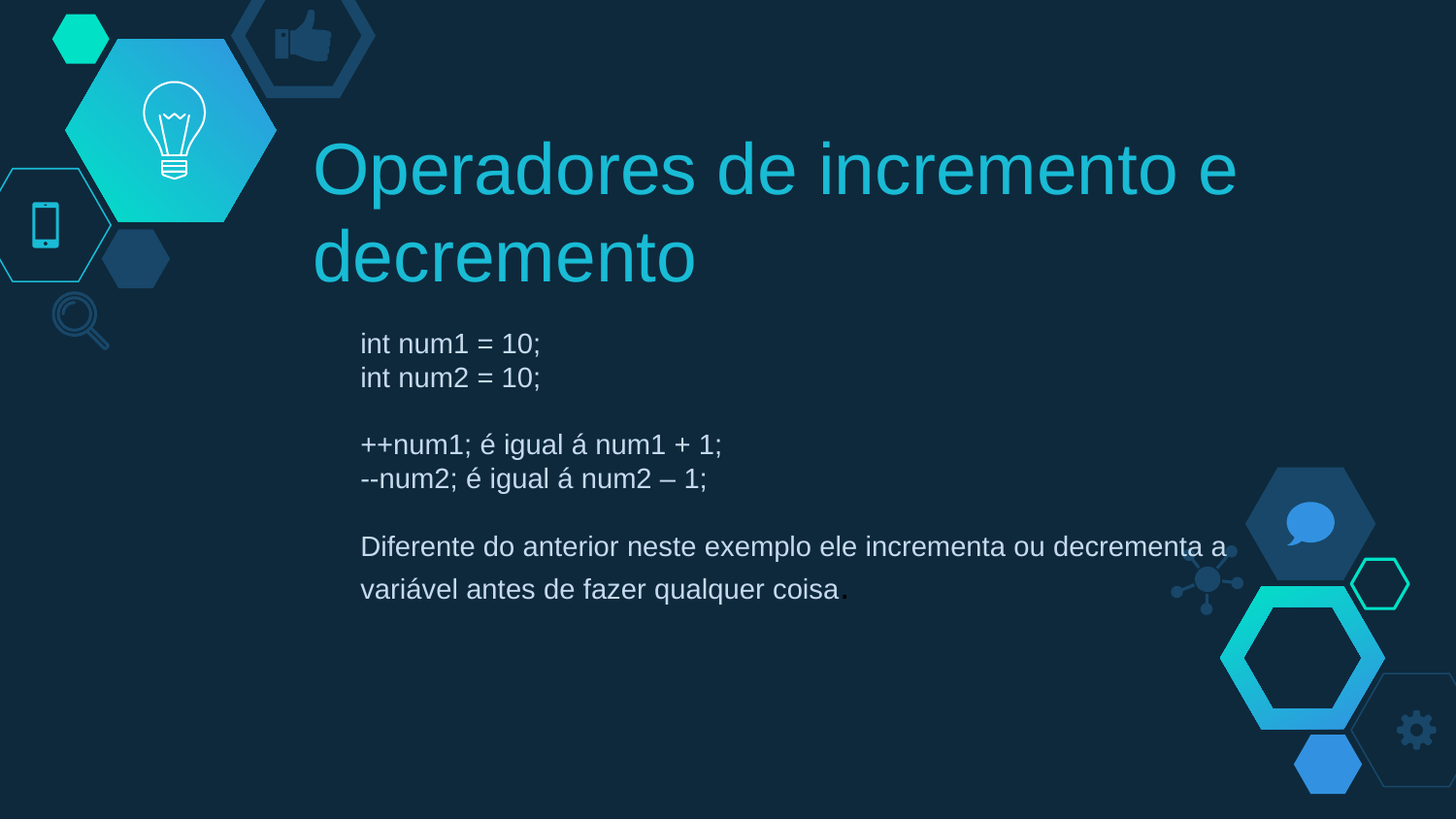

# Operadores de incremento e decremento
int num1 = 10;
int num2 = 10;

++num1; é igual á num1 + 1;
--num2; é igual á num2 – 1;

Diferente do anterior neste exemplo ele incrementa ou decrementa a variável antes de fazer qualquer coisa.